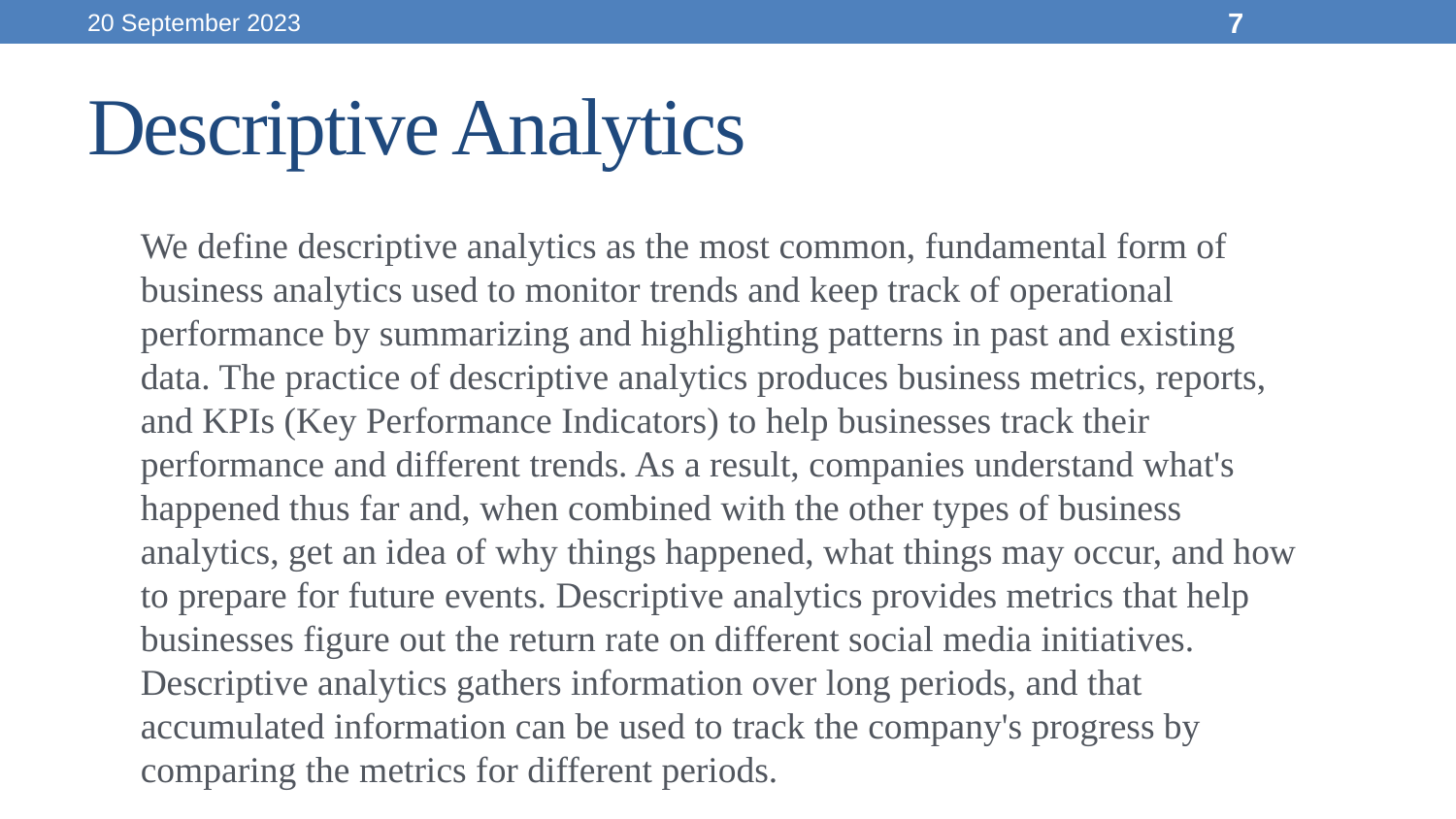

20 September 2023
7
# Descriptive Analytics
We define descriptive analytics as the most common, fundamental form of business analytics used to monitor trends and keep track of operational performance by summarizing and highlighting patterns in past and existing data. The practice of descriptive analytics produces business metrics, reports, and KPIs (Key Performance Indicators) to help businesses track their performance and different trends. As a result, companies understand what's happened thus far and, when combined with the other types of business analytics, get an idea of why things happened, what things may occur, and how to prepare for future events. Descriptive analytics provides metrics that help businesses figure out the return rate on different social media initiatives. Descriptive analytics gathers information over long periods, and that accumulated information can be used to track the company's progress by comparing the metrics for different periods.